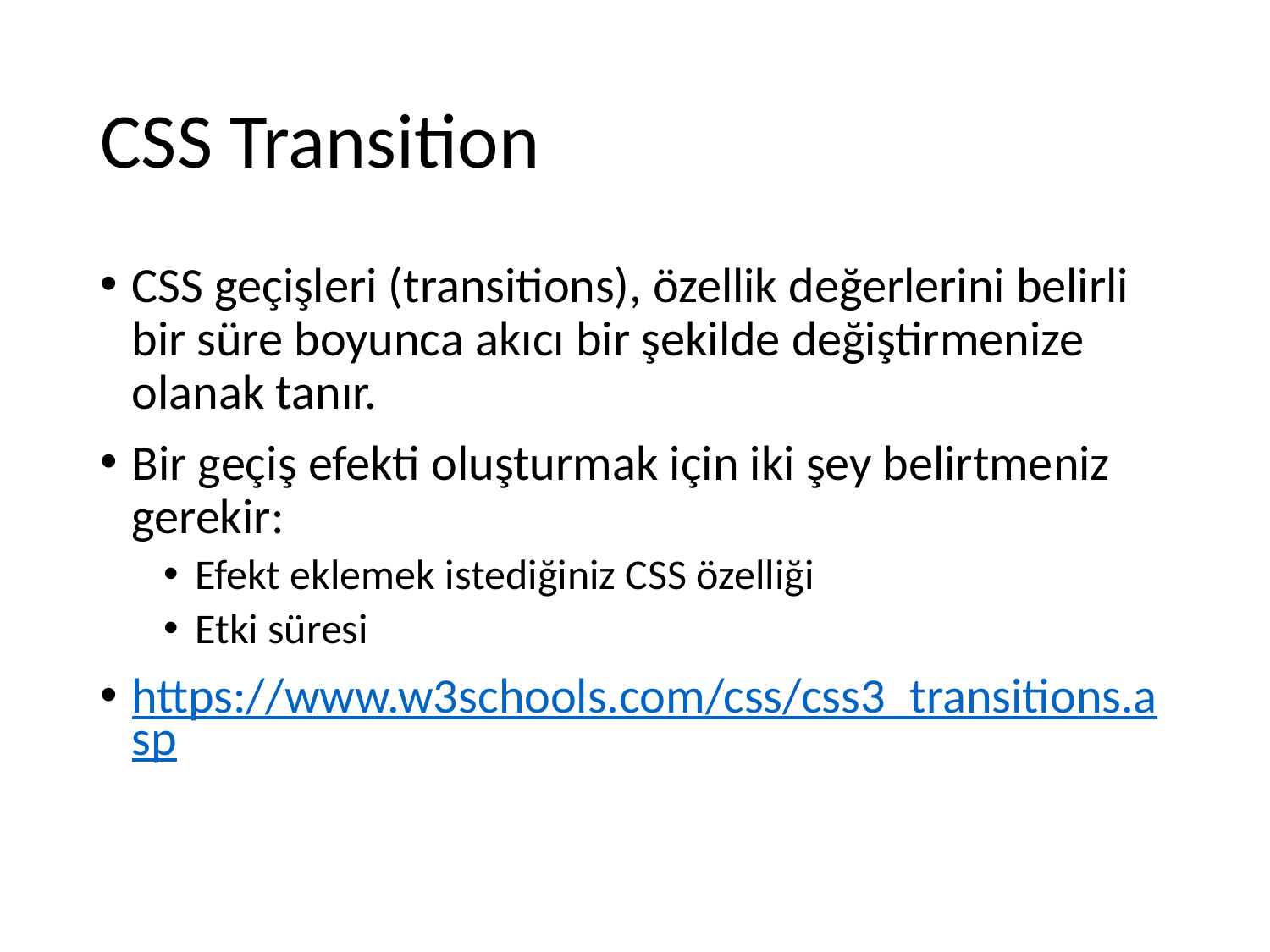

# CSS Transition
CSS geçişleri (transitions), özellik değerlerini belirli bir süre boyunca akıcı bir şekilde değiştirmenize olanak tanır.
Bir geçiş efekti oluşturmak için iki şey belirtmeniz gerekir:
Efekt eklemek istediğiniz CSS özelliği
Etki süresi
https://www.w3schools.com/css/css3_transitions.asp